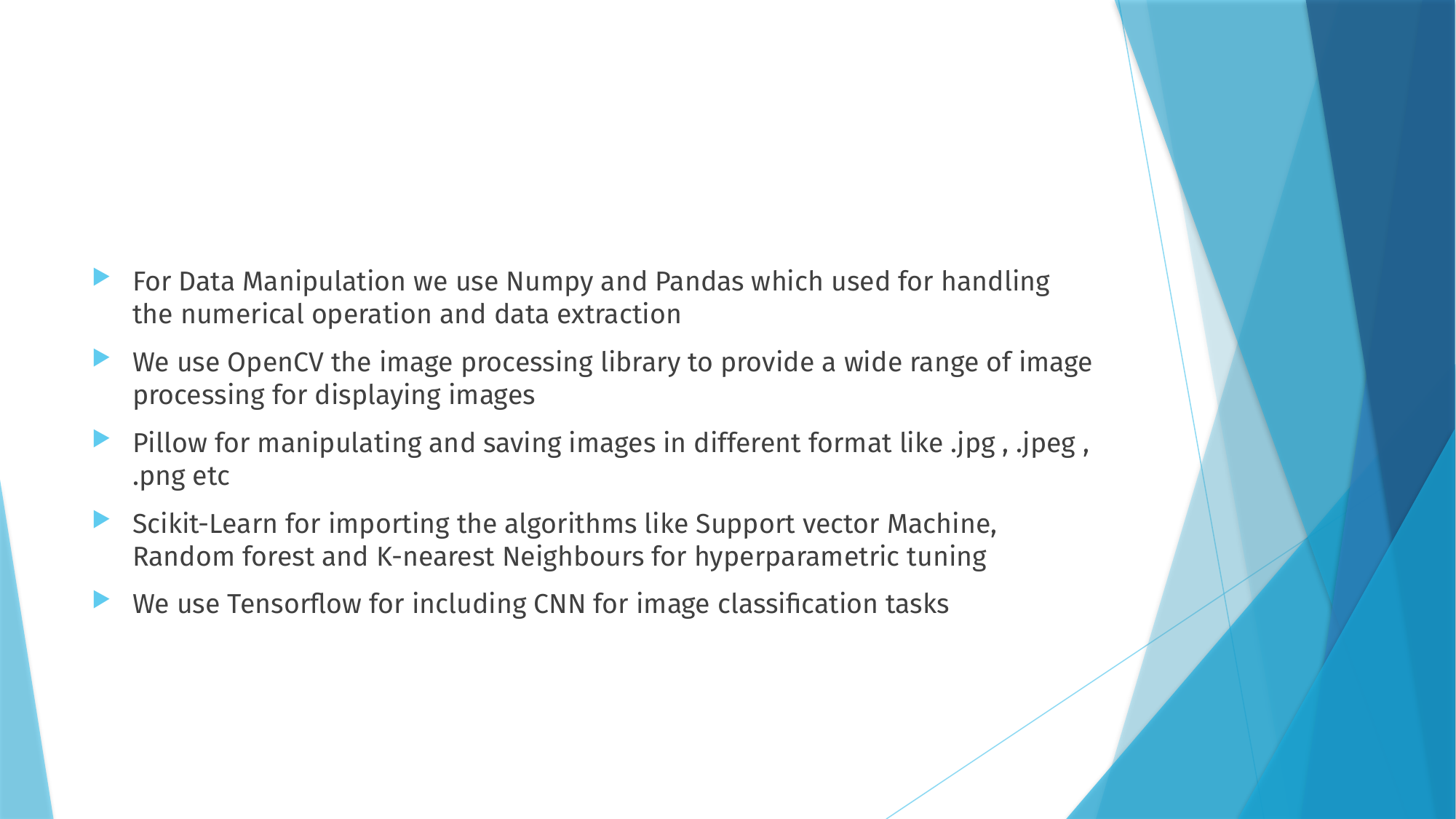

#
For Data Manipulation we use Numpy and Pandas which used for handling the numerical operation and data extraction
We use OpenCV the image processing library to provide a wide range of image processing for displaying images
Pillow for manipulating and saving images in different format like .jpg , .jpeg , .png etc
Scikit-Learn for importing the algorithms like Support vector Machine, Random forest and K-nearest Neighbours for hyperparametric tuning
We use Tensorflow for including CNN for image classification tasks